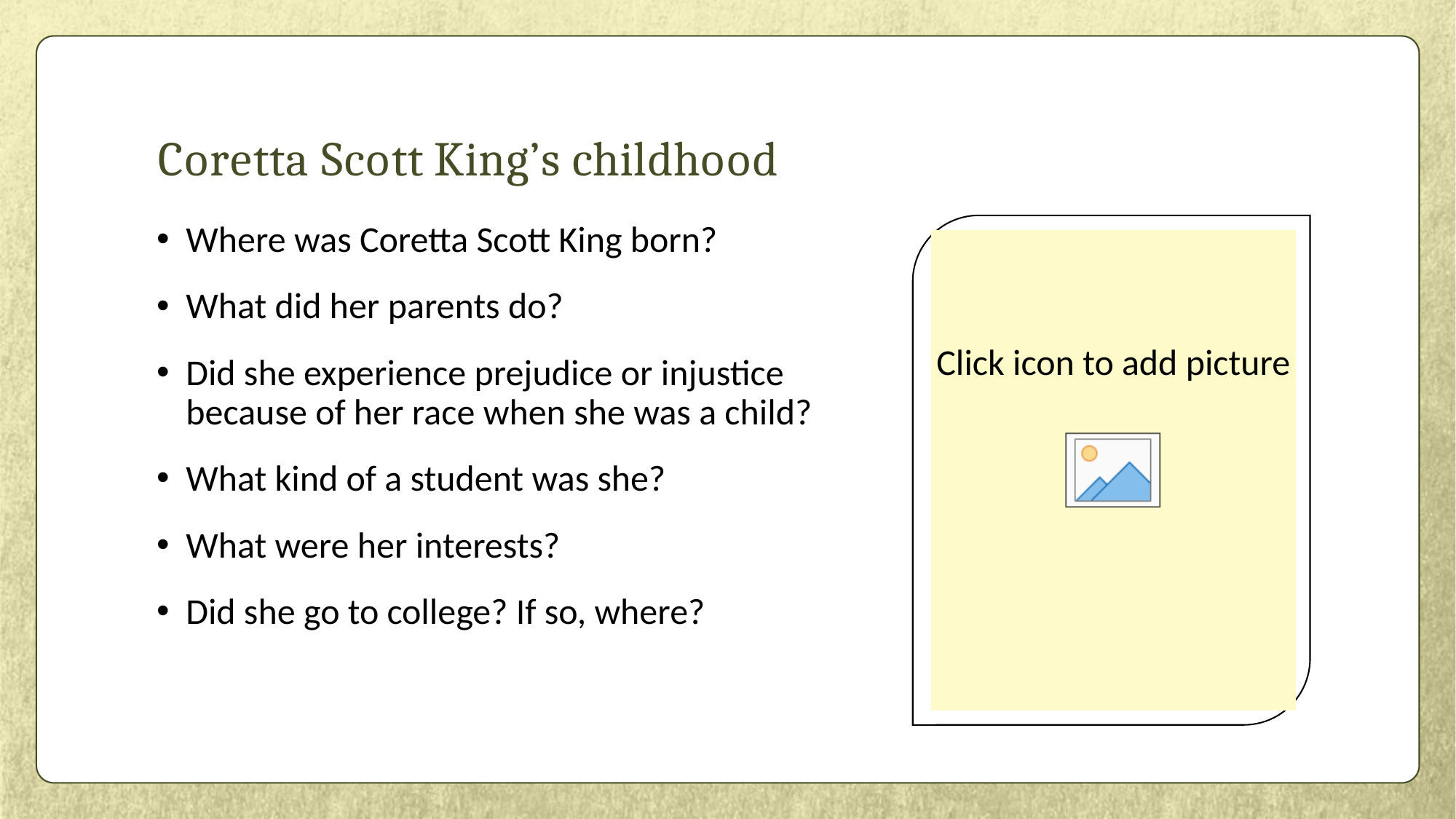

# Coretta Scott King’s childhood
Where was Coretta Scott King born?
What did her parents do?
Did she experience prejudice or injustice because of her race when she was a child?
What kind of a student was she?
What were her interests?
Did she go to college? If so, where?